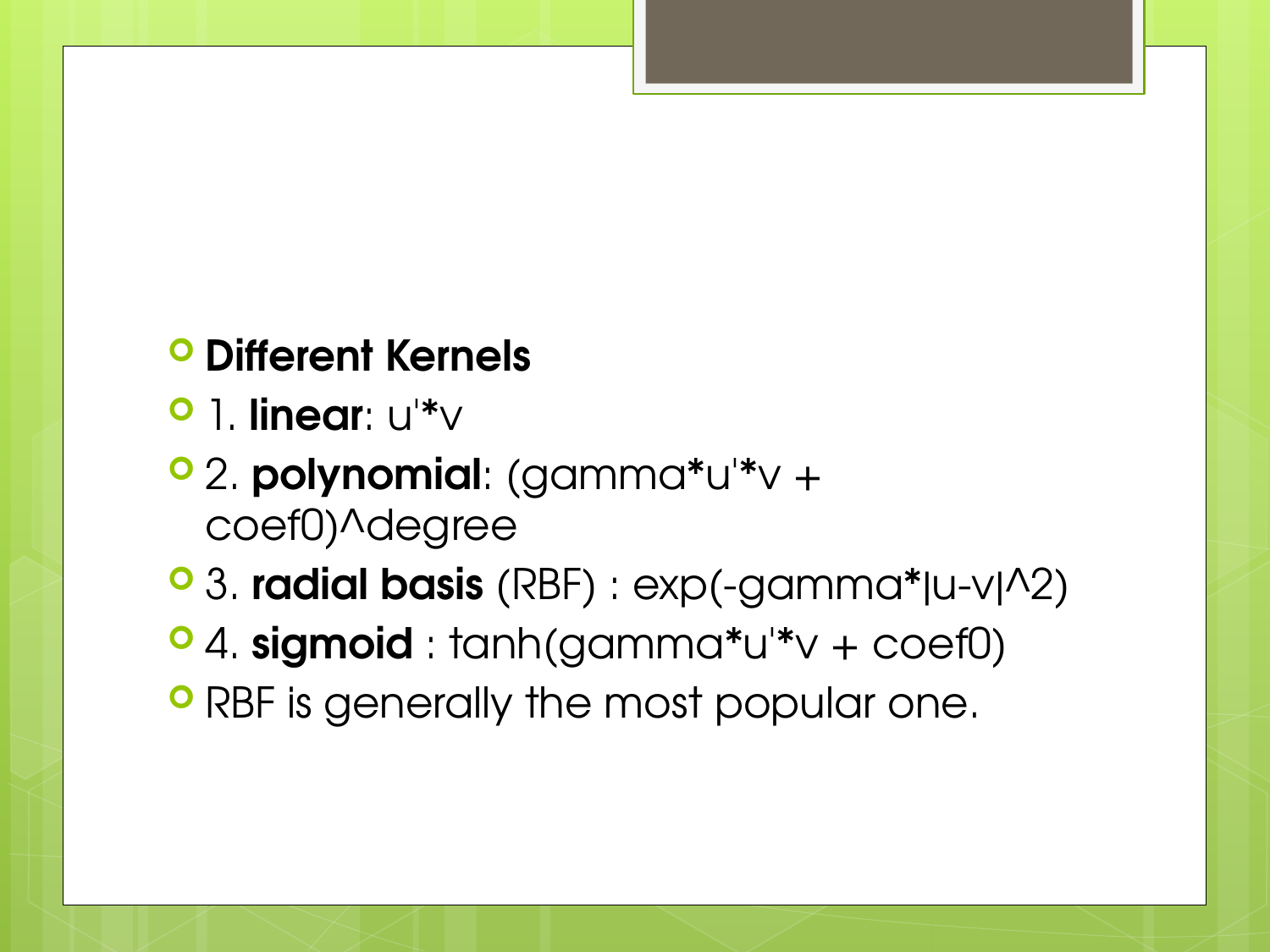

#
Different Kernels
1. linear: u'*v
2. polynomial: (gamma*u'*v + coef0)^degree
3. radial basis (RBF) : exp(-gamma*|u-v|^2)
4. sigmoid : tanh(gamma*u'*v + coef0)
RBF is generally the most popular one.